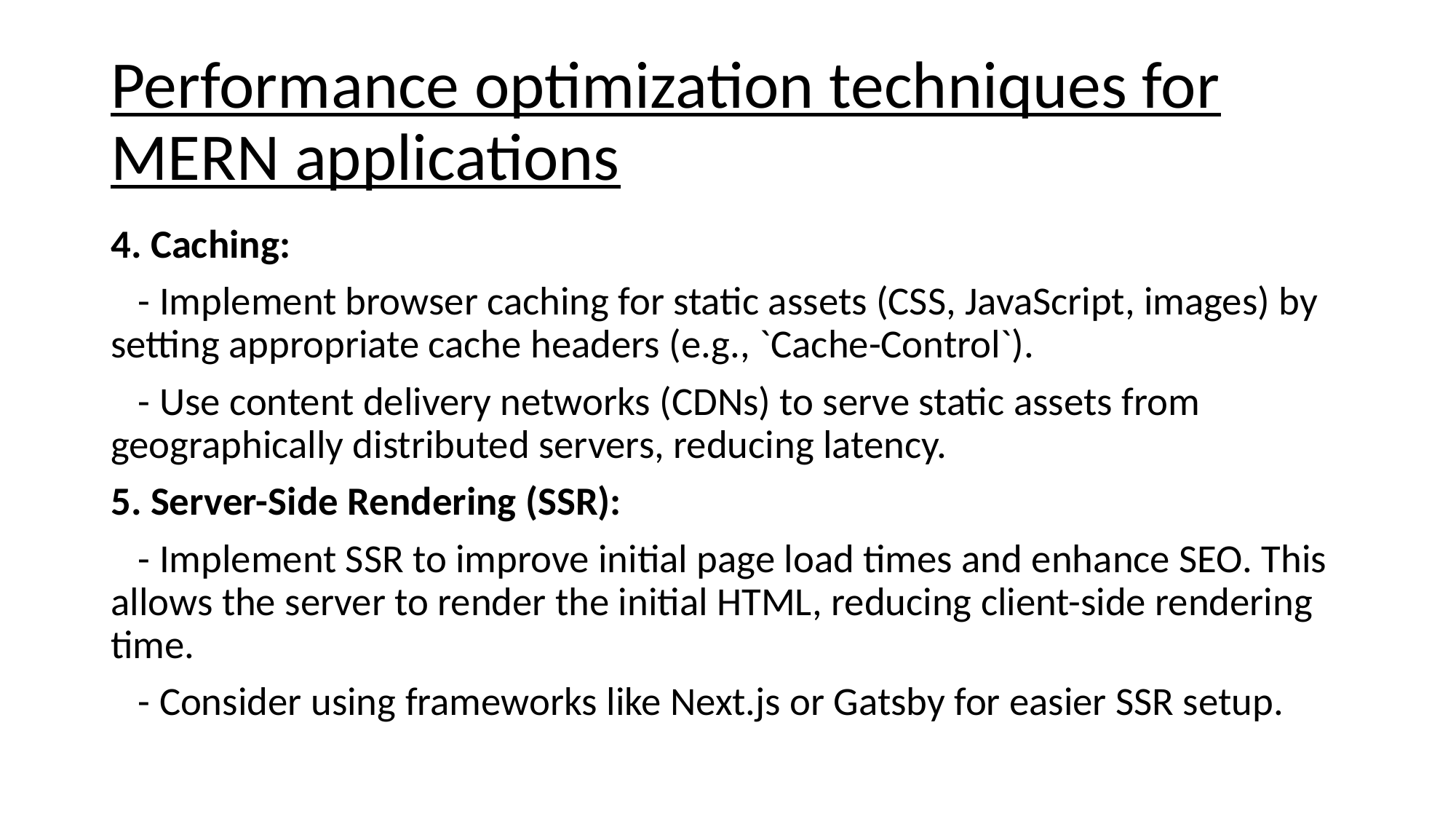

# Performance optimization techniques for MERN applications
4. Caching:
   - Implement browser caching for static assets (CSS, JavaScript, images) by setting appropriate cache headers (e.g., `Cache-Control`).
   - Use content delivery networks (CDNs) to serve static assets from geographically distributed servers, reducing latency.
5. Server-Side Rendering (SSR):
   - Implement SSR to improve initial page load times and enhance SEO. This allows the server to render the initial HTML, reducing client-side rendering time.
   - Consider using frameworks like Next.js or Gatsby for easier SSR setup.